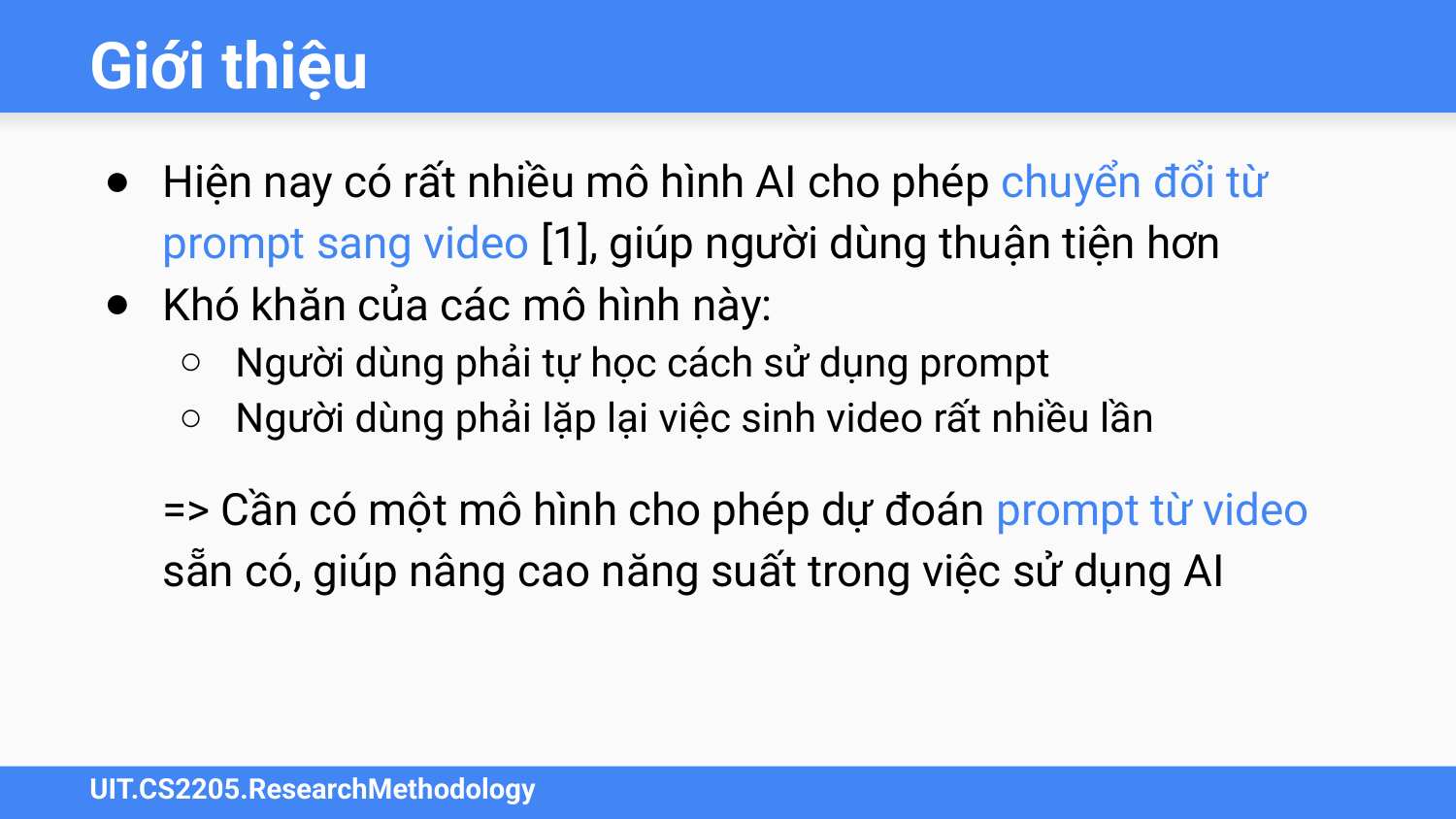

# Giới thiệu
Hiện nay có rất nhiều mô hình AI cho phép chuyển đổi từ prompt sang video [1], giúp người dùng thuận tiện hơn
Khó khăn của các mô hình này:
Người dùng phải tự học cách sử dụng prompt
Người dùng phải lặp lại việc sinh video rất nhiều lần
=> Cần có một mô hình cho phép dự đoán prompt từ video sẵn có, giúp nâng cao năng suất trong việc sử dụng AI